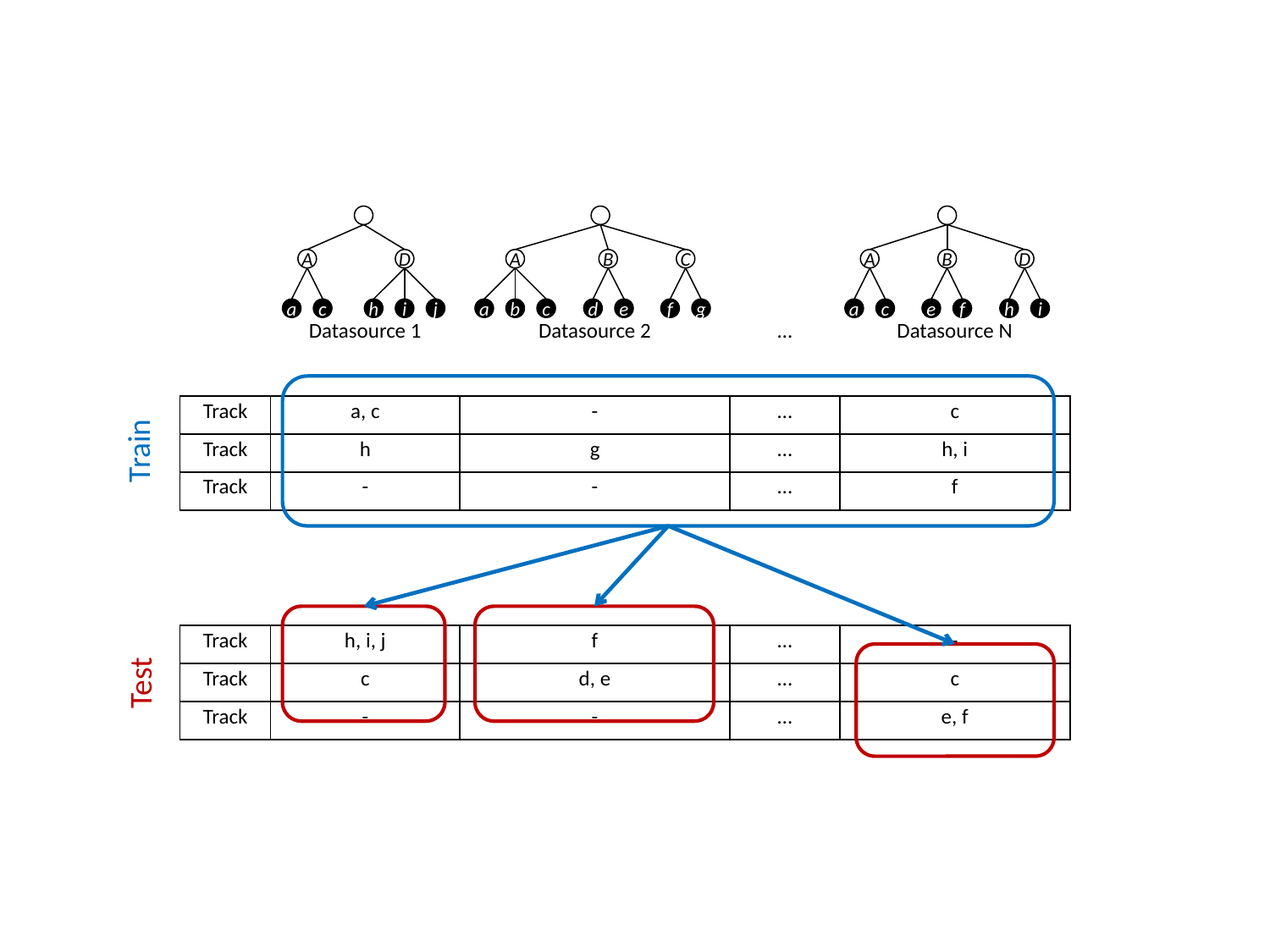

A
D
c
a
j
i
h

A
B
C
a
b
c
d
e
f
g

A
B
D
a
c
e
f
h
i
|  | Datasource 1 | Datasource 2 | … | Datasource N |
| --- | --- | --- | --- | --- |
| Track | a, c | - | … | c |
| Track | h | g | … | h, i |
| Track | - | - | … | f |
|  |  |  |  |  |
| Track | h, i, j | f | … | - |
| Track | c | d, e | … | c |
| Track | - | - | … | e, f |

Train

Test